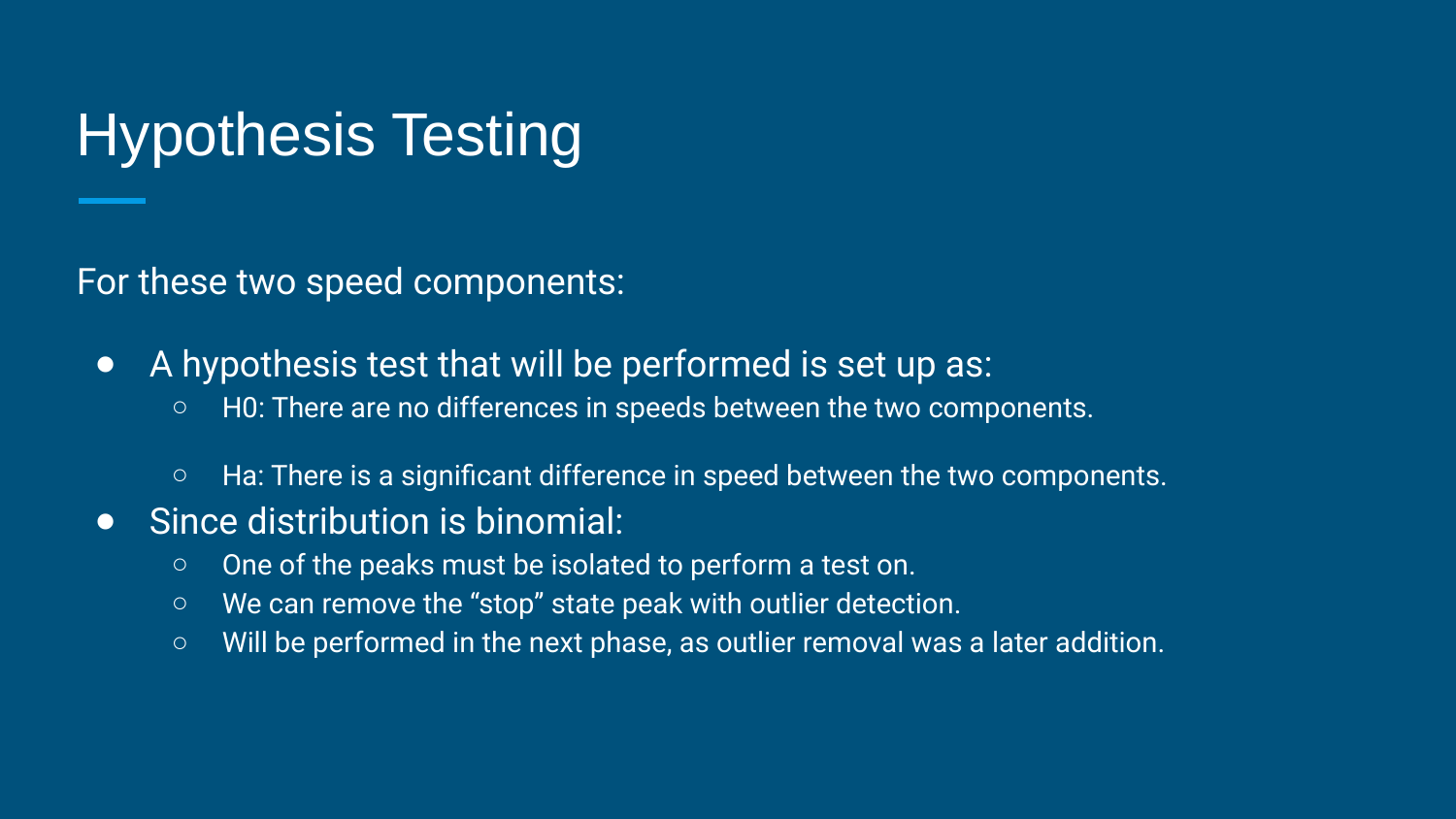

# Hypothesis Testing
For these two speed components:
A hypothesis test that will be performed is set up as:
H0: There are no differences in speeds between the two components.
Ha: There is a significant difference in speed between the two components.
Since distribution is binomial:
One of the peaks must be isolated to perform a test on.
We can remove the “stop” state peak with outlier detection.
Will be performed in the next phase, as outlier removal was a later addition.